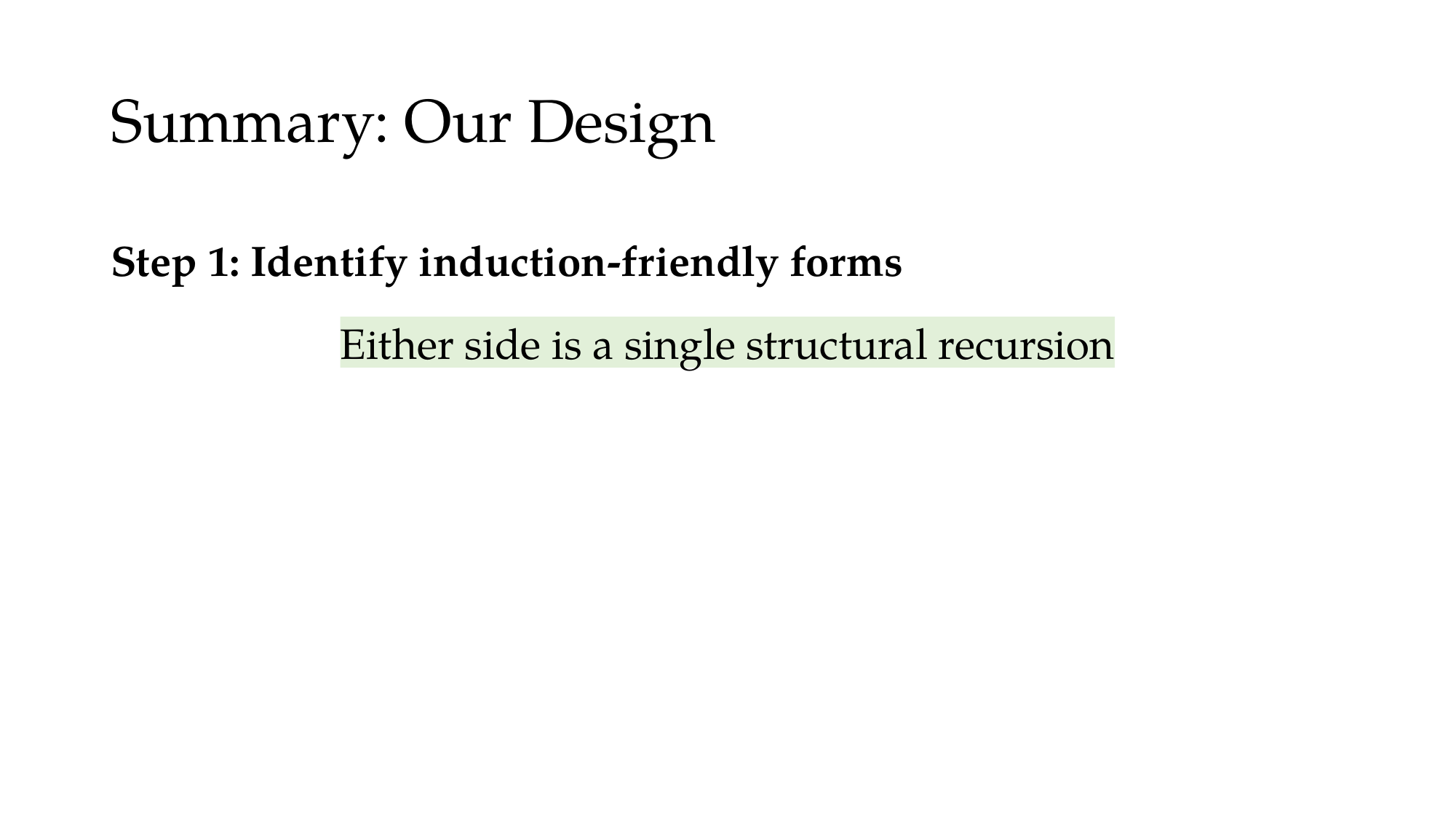

# Summary: Our Design
Step 1: Identify induction-friendly forms
Either side is a single structural recursion